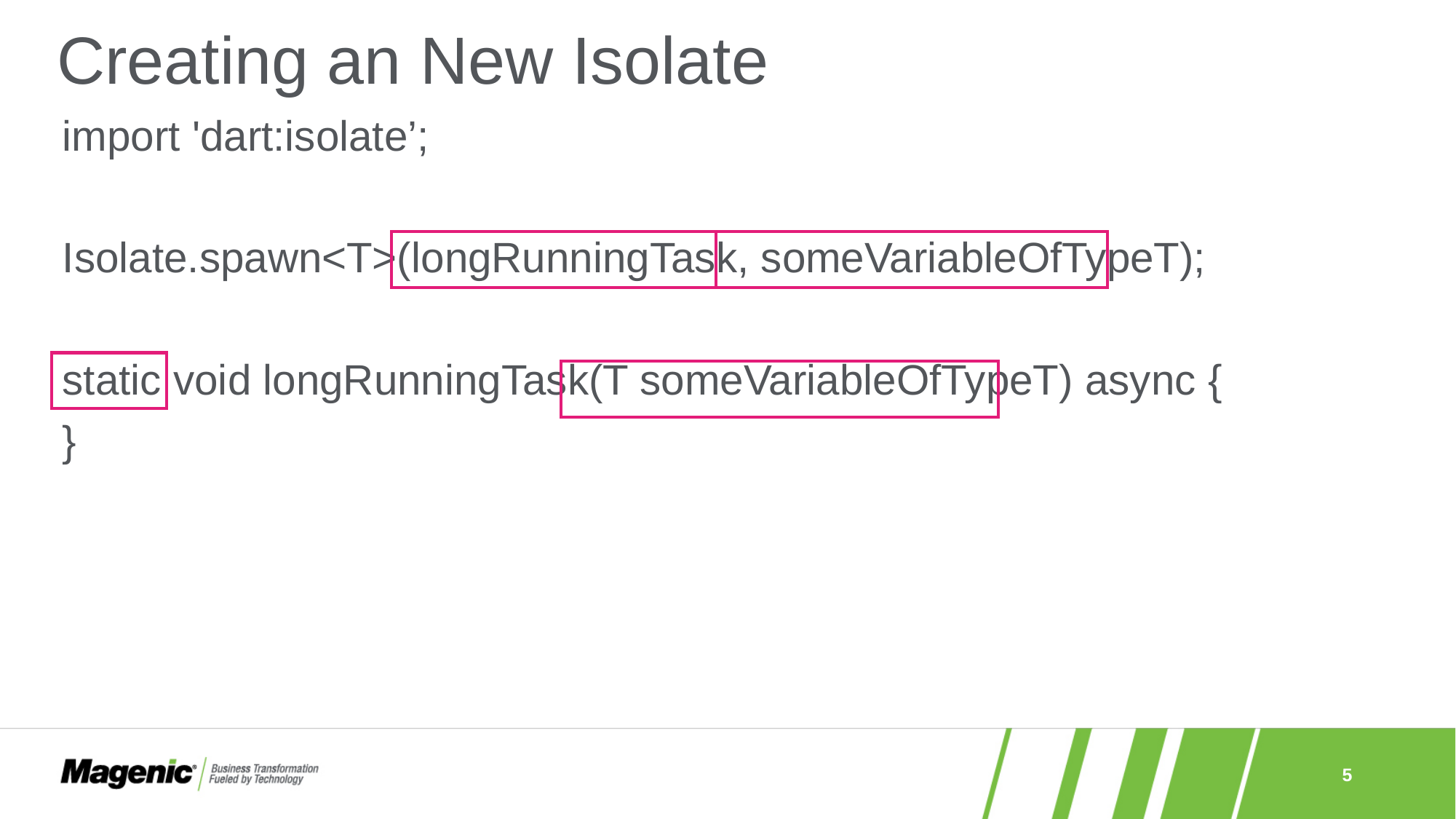

# Creating an New Isolate
import 'dart:isolate’;

Isolate.spawn<T>(longRunningTask, someVariableOfTypeT);

static void longRunningTask(T someVariableOfTypeT) async {
}